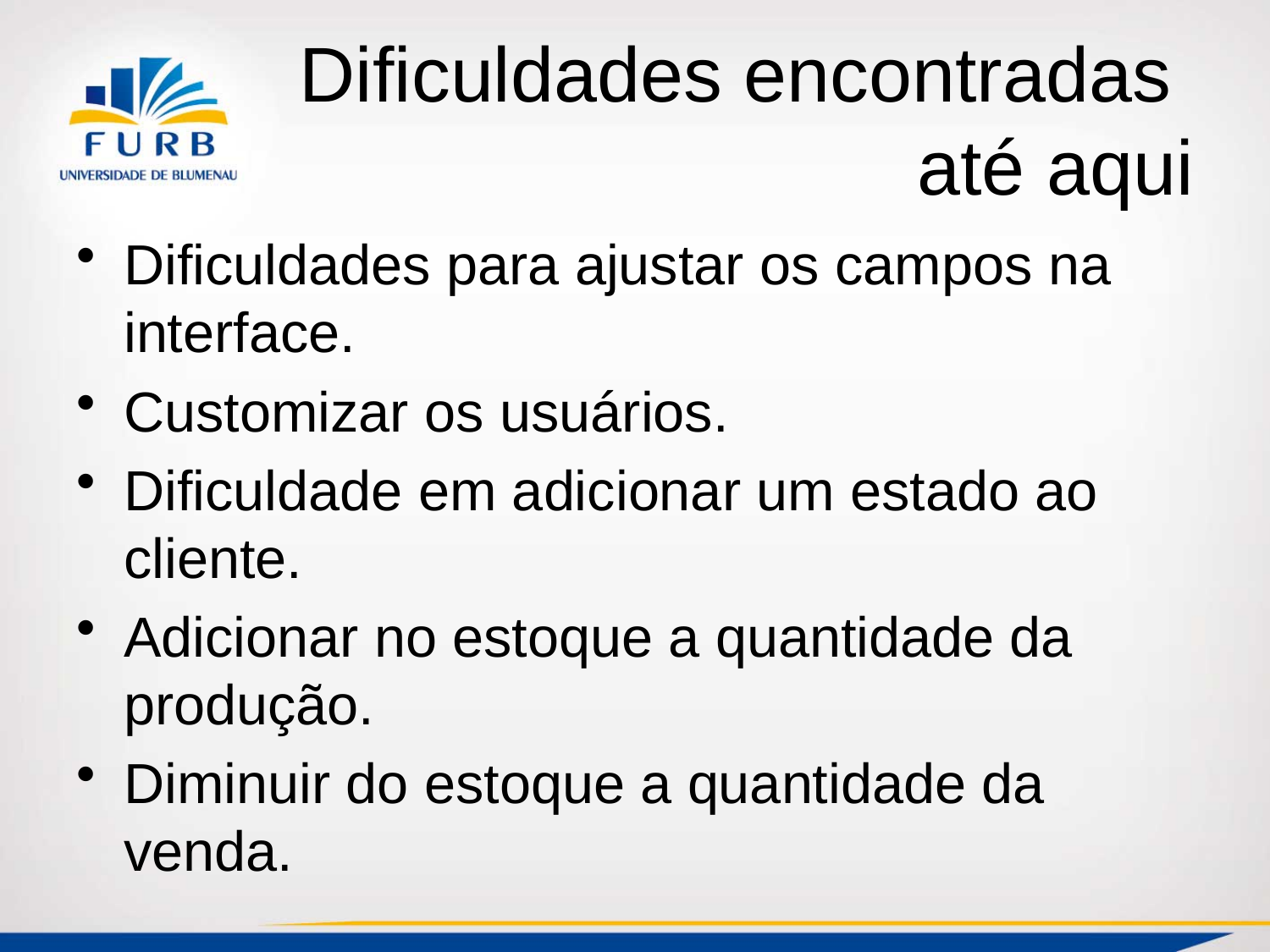

# Dificuldades encontradas até aqui
Dificuldades para ajustar os campos na interface.
Customizar os usuários.
Dificuldade em adicionar um estado ao cliente.
Adicionar no estoque a quantidade da produção.
Diminuir do estoque a quantidade da venda.